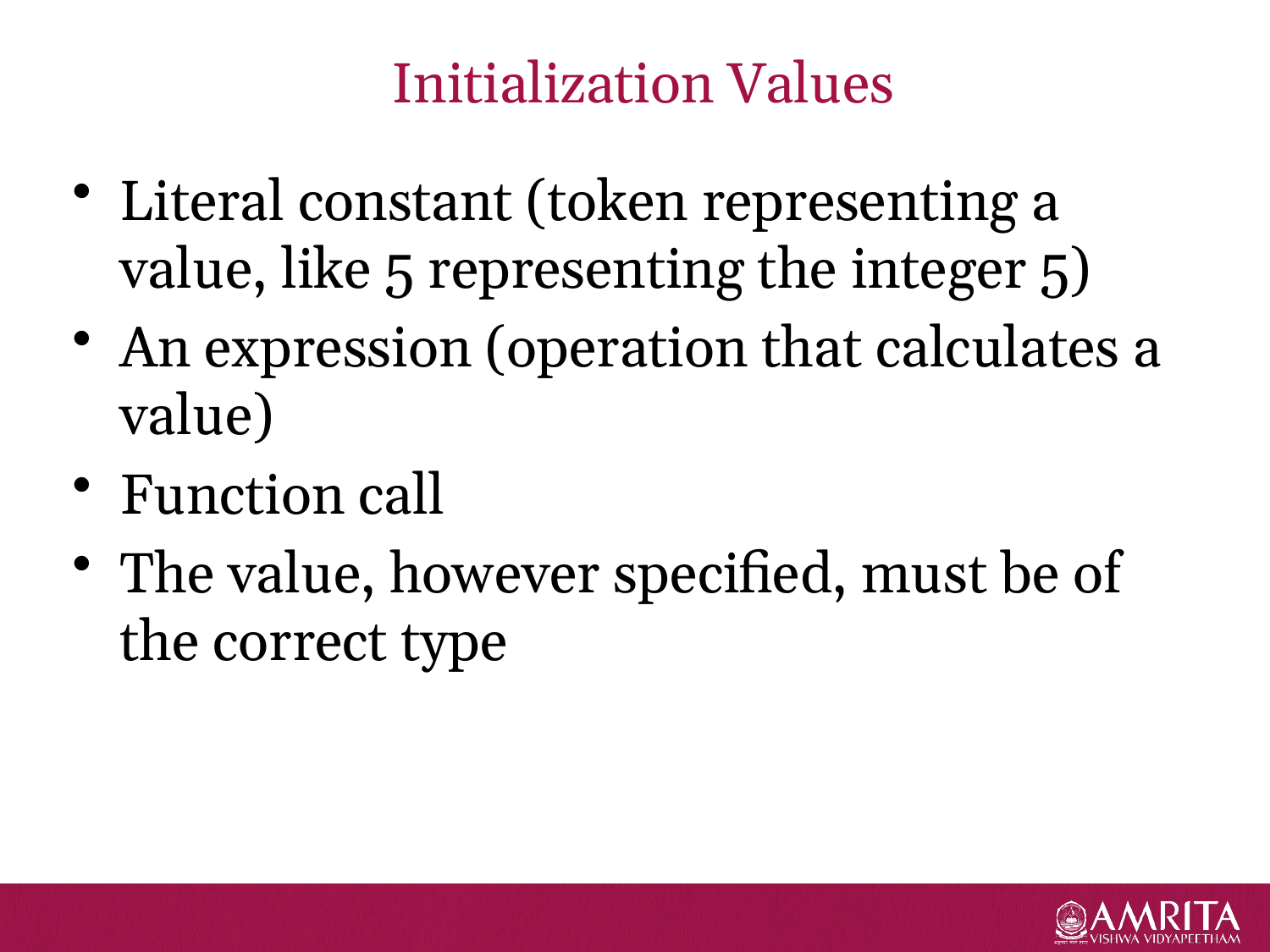

# Initialization Values
Literal constant (token representing a value, like 5 representing the integer 5)
An expression (operation that calculates a value)
Function call
The value, however specified, must be of the correct type